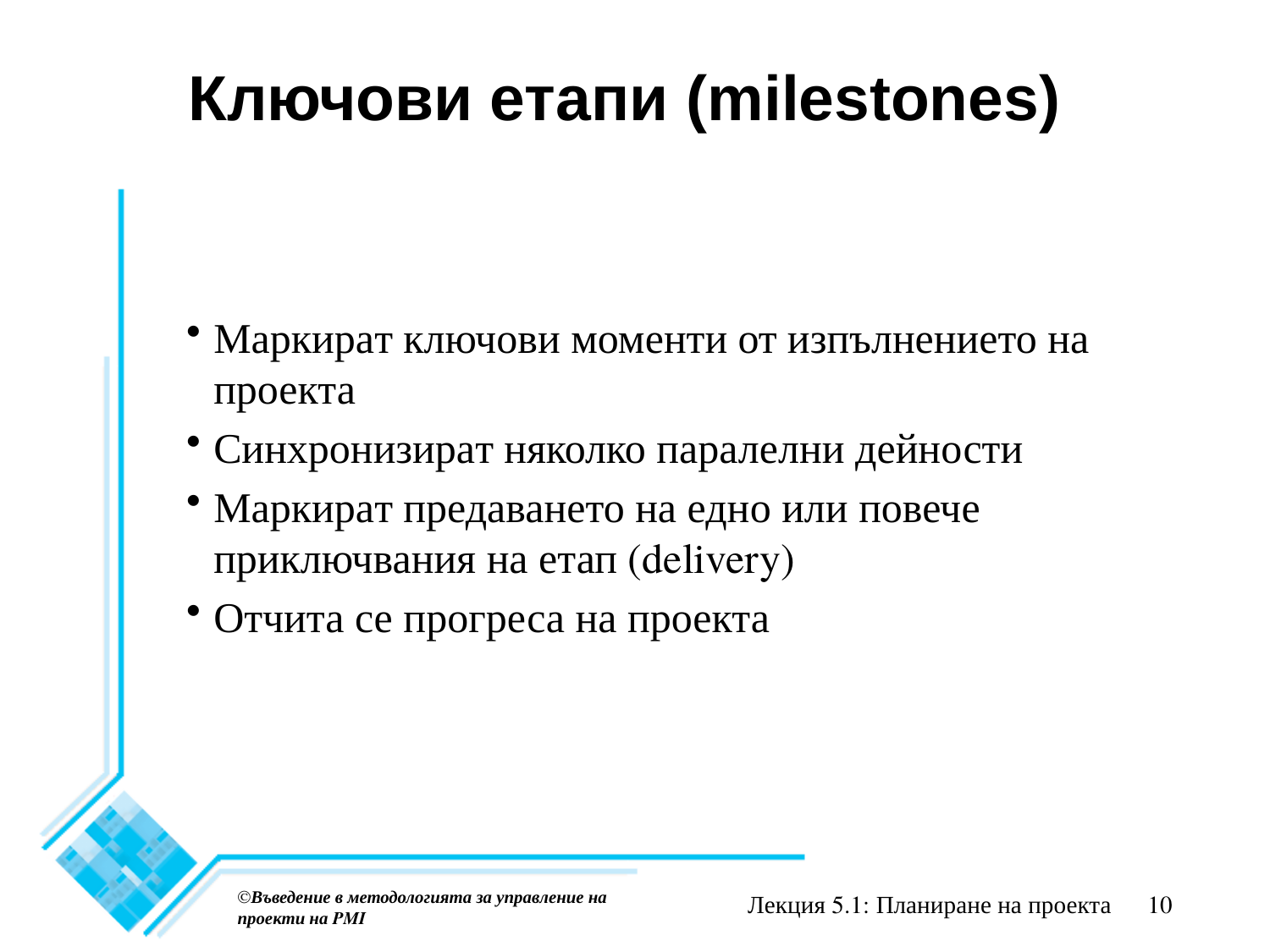

# Ключови етапи (milestones)

Маркират ключови моменти от изпълнението на проекта
Синхронизират няколко паралелни дейности
Маркират предаването на едно или повече приключвания на етап (delivery)
Отчита се прогреса на проекта

©Въведение в методологията за управление на проекти на PMI

Лекция 5.1: Планиране на проекта
10